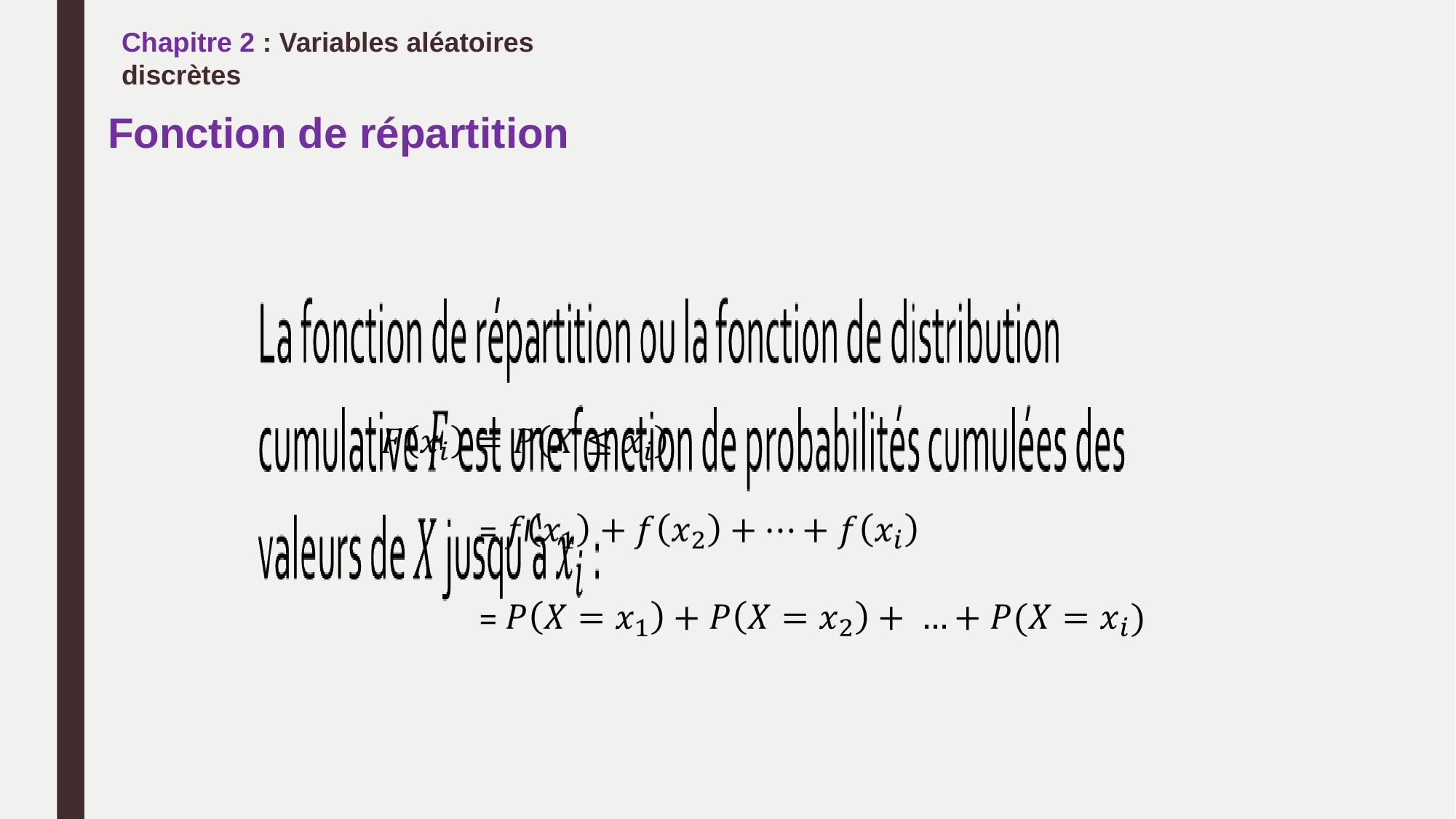

Chapitre 2 : Variables aléatoires discrètes
# Fonction de répartition